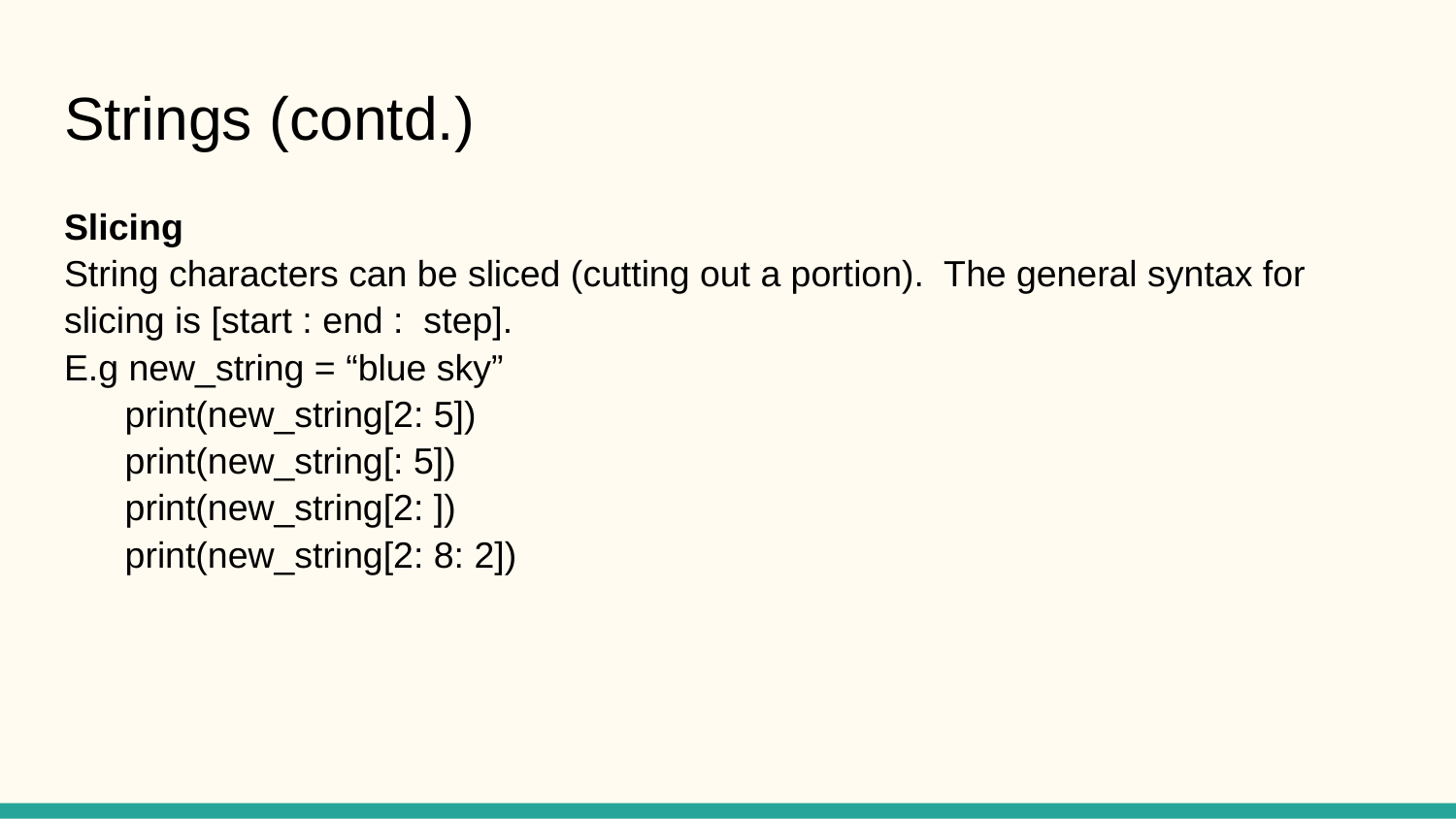

# Strings (contd.)
Slicing
String characters can be sliced (cutting out a portion).  The general syntax for slicing is [start : end :  step].
E.g new_string = “blue sky”
      print(new_string[2: 5])
      print(new_string[: 5])
      print(new_string[2: ])
      print(new_string[2: 8: 2])